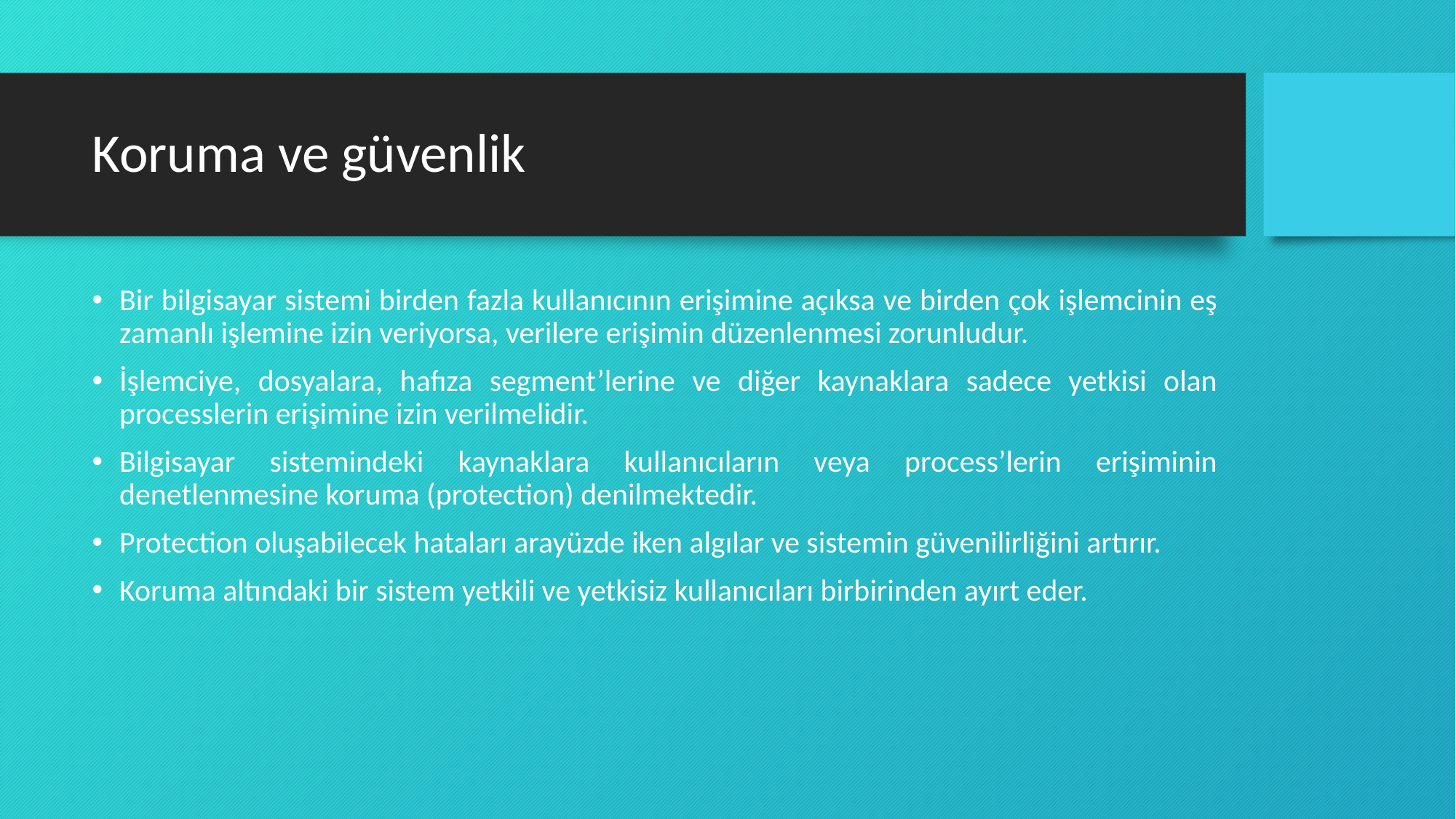

# Koruma ve güvenlik
Bir bilgisayar sistemi birden fazla kullanıcının erişimine açıksa ve birden çok işlemcinin eş zamanlı işlemine izin veriyorsa, verilere erişimin düzenlenmesi zorunludur.
İşlemciye, dosyalara, hafıza segment’lerine ve diğer kaynaklara sadece yetkisi olan processlerin erişimine izin verilmelidir.
Bilgisayar sistemindeki kaynaklara kullanıcıların veya process’lerin erişiminin denetlenmesine koruma (protection) denilmektedir.
Protection oluşabilecek hataları arayüzde iken algılar ve sistemin güvenilirliğini artırır.
Koruma altındaki bir sistem yetkili ve yetkisiz kullanıcıları birbirinden ayırt eder.